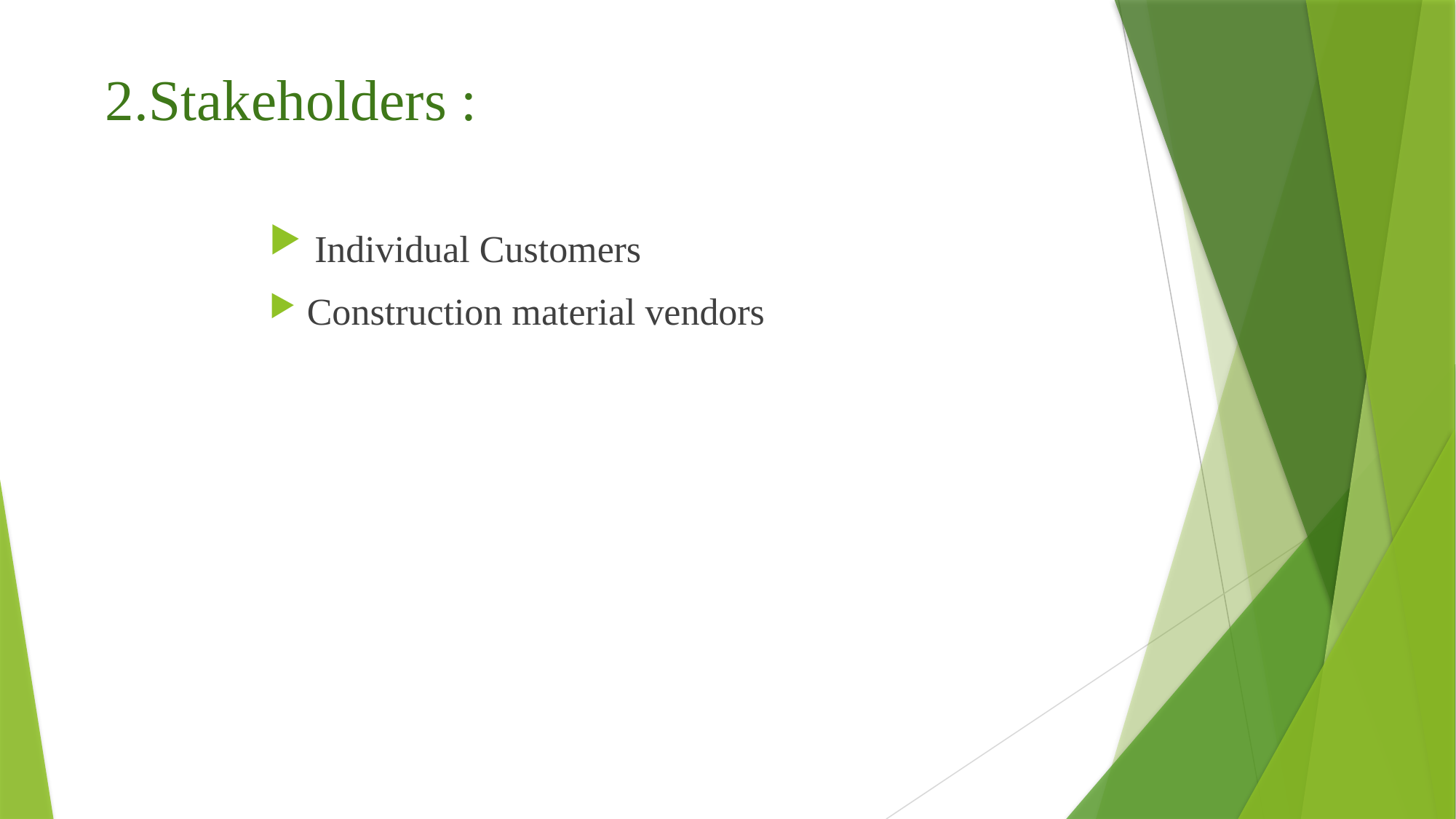

2.Stakeholders :

 Individual Customers
 Construction material vendors